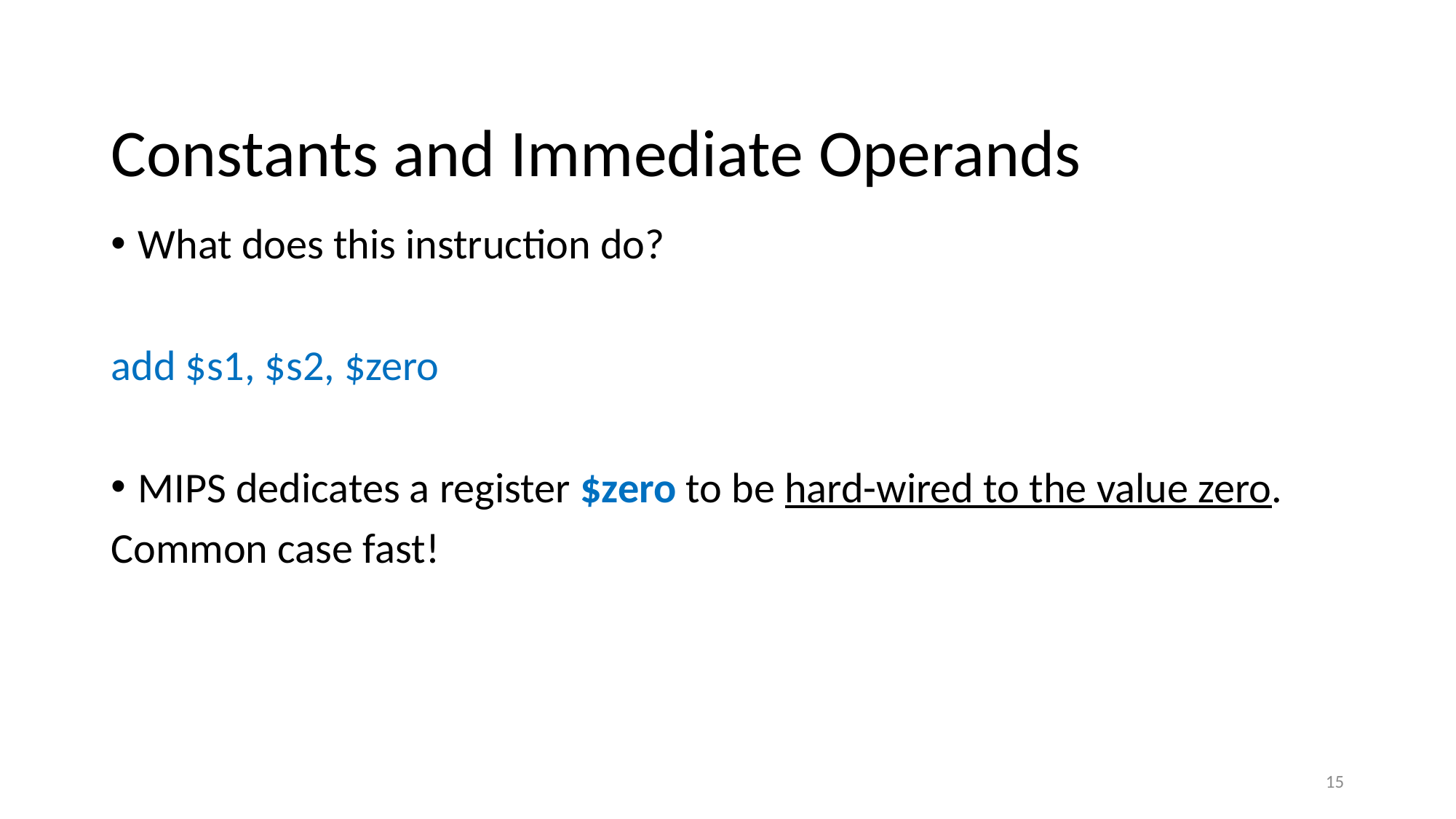

# Constants and Immediate Operands
What does this instruction do?

add $s1, $s2, $zero

MIPS dedicates a register $zero to be hard-wired to the value zero.
Common case fast!
15